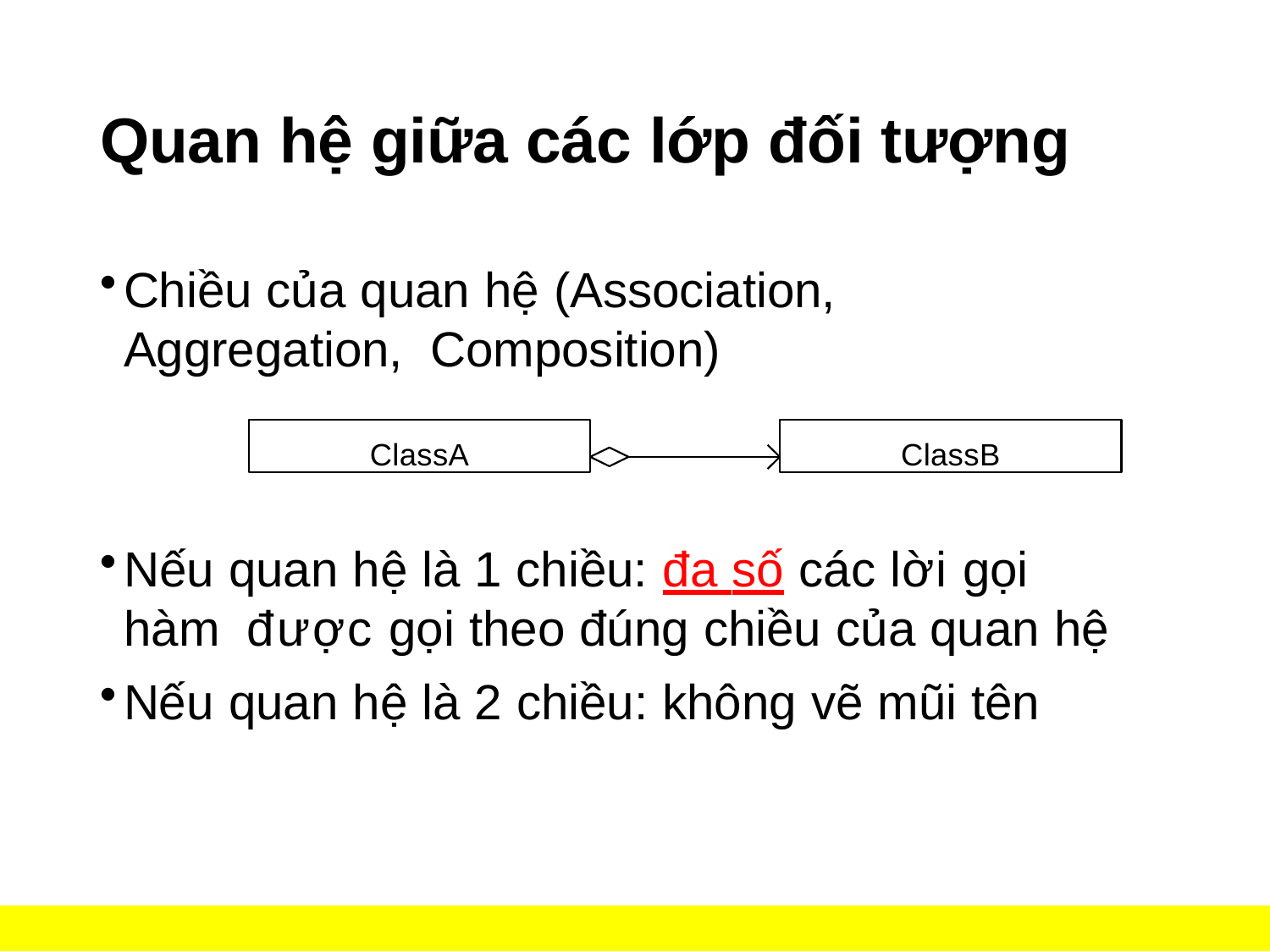

# Quan hệ giữa các lớp đối tượng
Chiều của quan hệ (Association, Aggregation,  Composition)
ClassA
ClassB

Nếu quan hệ là 1 chiều: đa số các lời gọi hàm  được gọi theo đúng chiều của quan hệ
Nếu quan hệ là 2 chiều: không vẽ mũi tên